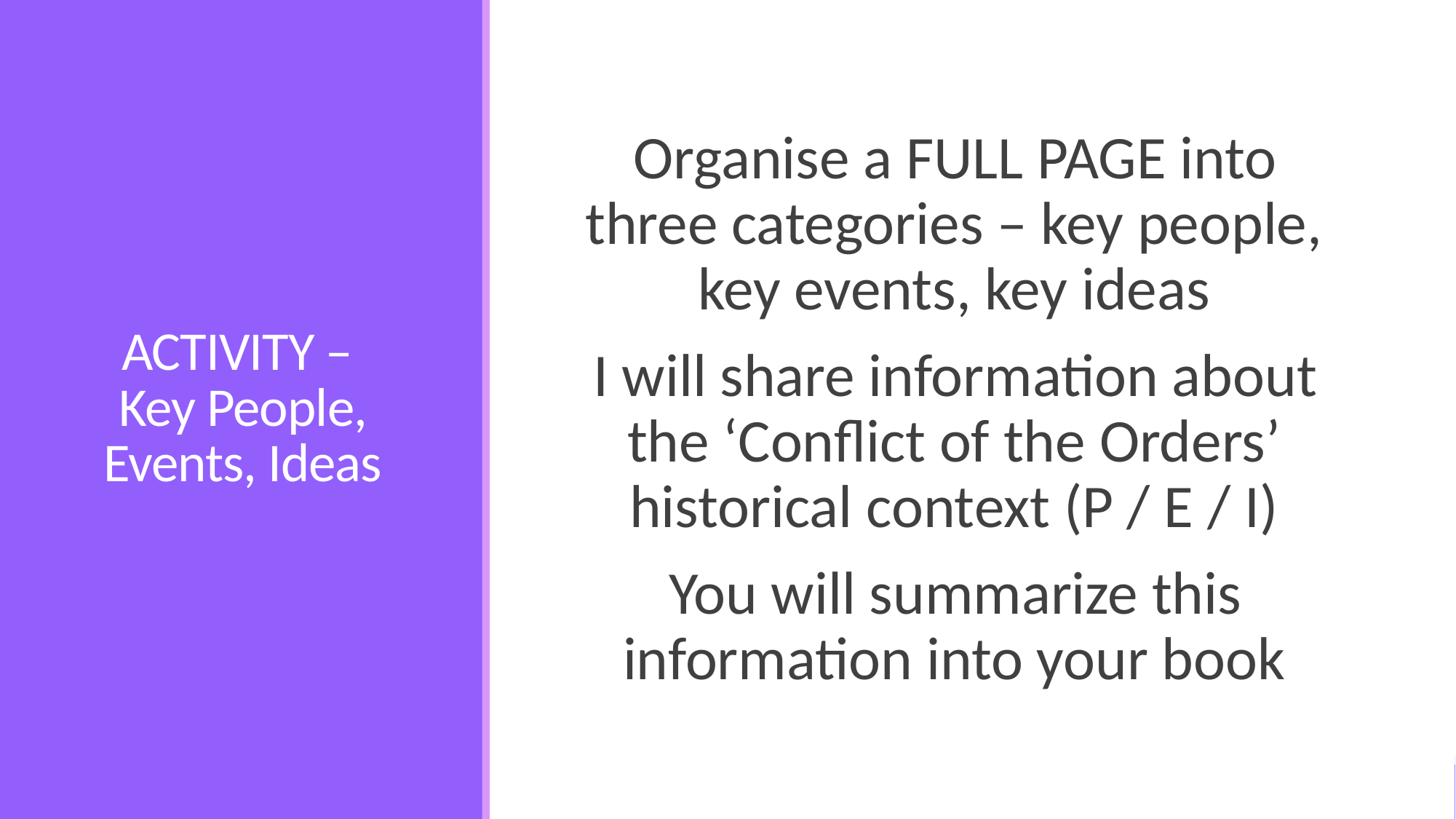

# ACTIVITY – Key People, Events, Ideas
Organise a FULL PAGE into three categories – key people, key events, key ideas
I will share information about the ‘Conflict of the Orders’ historical context (P / E / I)
You will summarize this information into your book